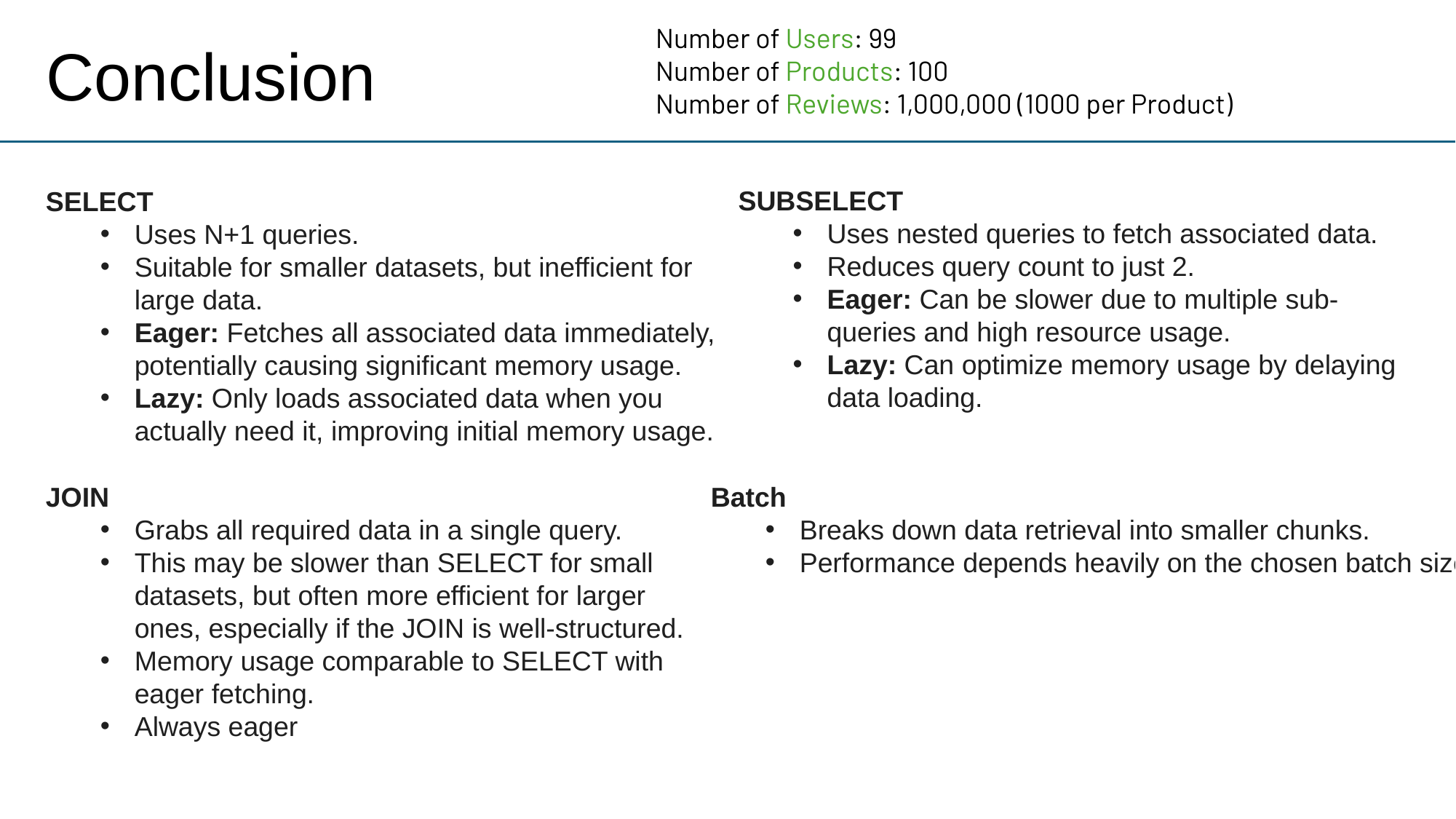

# Conclusion
Number of Users: 99
Number of Products: 100
Number of Reviews: 1,000,000 (1000 per Product)
SUBSELECT
Uses nested queries to fetch associated data.
Reduces query count to just 2.
Eager: Can be slower due to multiple sub-queries and high resource usage.
Lazy: Can optimize memory usage by delaying data loading.
SELECT
Uses N+1 queries.
Suitable for smaller datasets, but inefficient for large data.
Eager: Fetches all associated data immediately, potentially causing significant memory usage.
Lazy: Only loads associated data when you actually need it, improving initial memory usage.
JOIN
Grabs all required data in a single query.
This may be slower than SELECT for small datasets, but often more efficient for larger ones, especially if the JOIN is well-structured.
Memory usage comparable to SELECT with eager fetching.
Always eager
Batch
Breaks down data retrieval into smaller chunks.
Performance depends heavily on the chosen batch size.